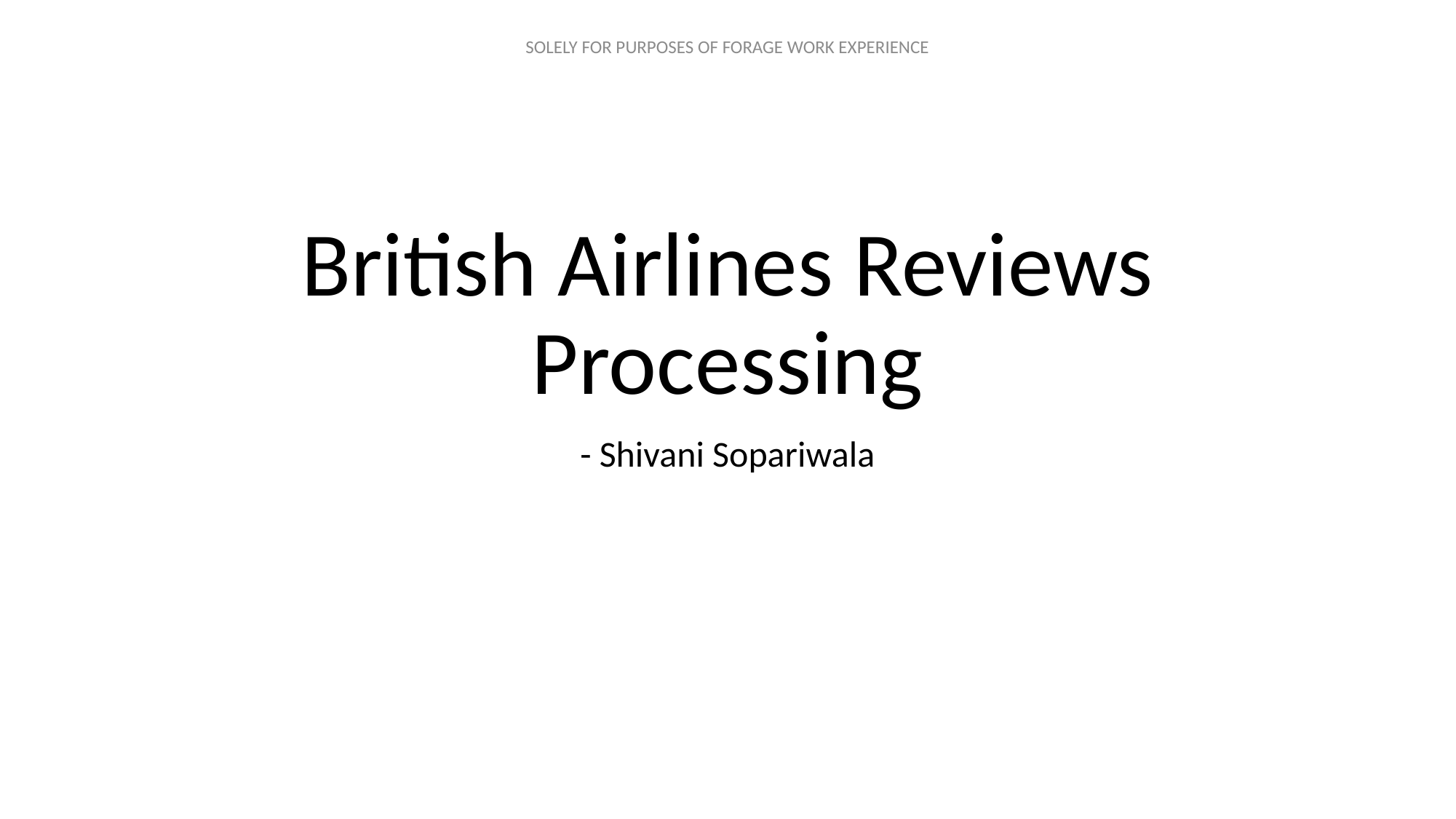

# British Airlines Reviews Processing
- Shivani Sopariwala